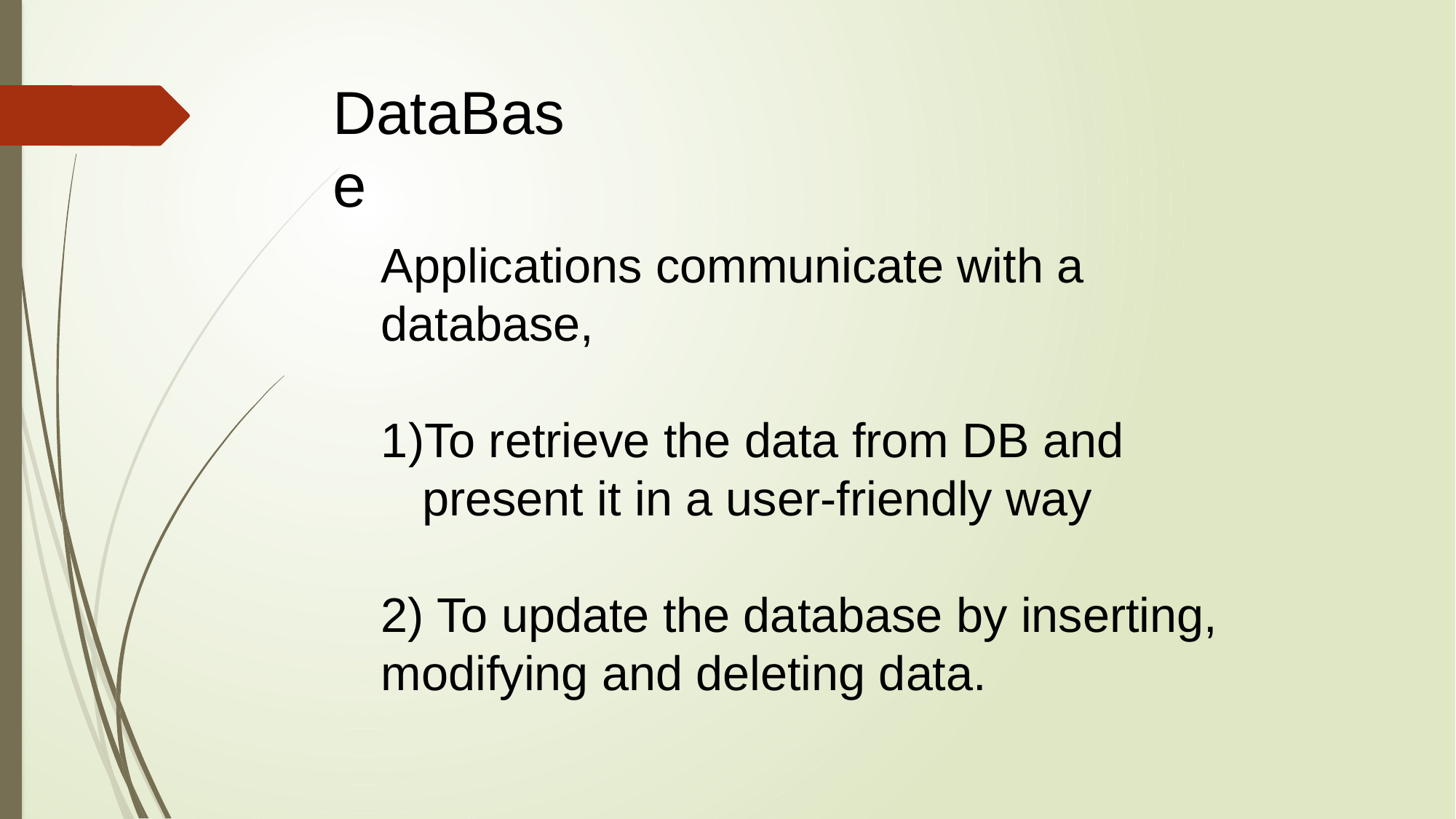

# DataBase
Applications communicate with a database,

To retrieve the data from DB and present it in a user-friendly way

2) To update the database by inserting, modifying and deleting data.